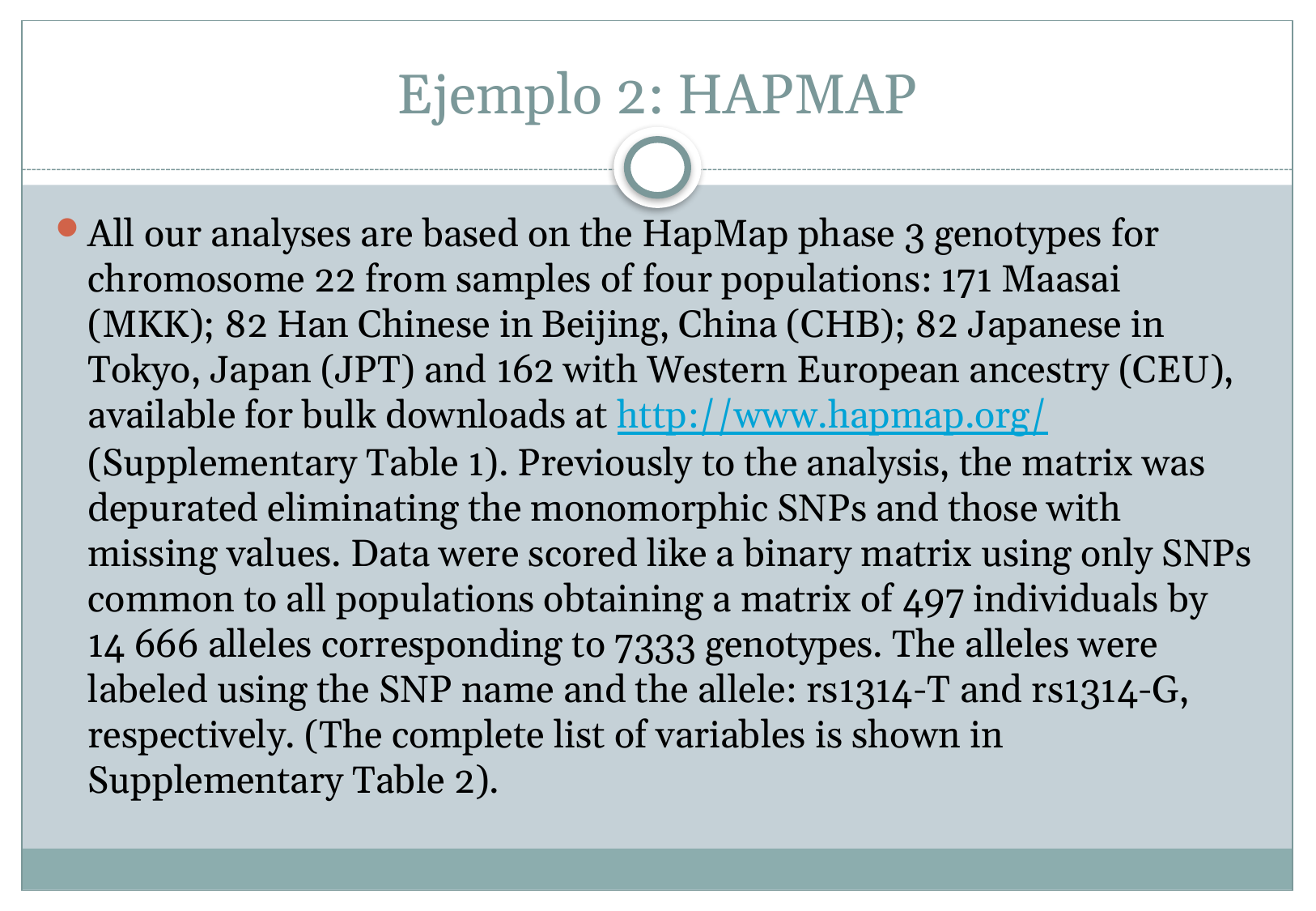

# Ejemplo 2: HAPMAP
All our analyses are based on the HapMap phase 3 genotypes for chromosome 22 from samples of four populations: 171 Maasai (MKK); 82 Han Chinese in Beijing, China (CHB); 82 Japanese in Tokyo, Japan (JPT) and 162 with Western European ancestry (CEU), available for bulk downloads at http://www.hapmap.org/ (Supplementary Table 1). Previously to the analysis, the matrix was depurated eliminating the monomorphic SNPs and those with missing values. Data were scored like a binary matrix using only SNPs common to all populations obtaining a matrix of 497 individuals by 14 666 alleles corresponding to 7333 genotypes. The alleles were labeled using the SNP name and the allele: rs1314-T and rs1314-G, respectively. (The complete list of variables is shown in Supplementary Table 2).